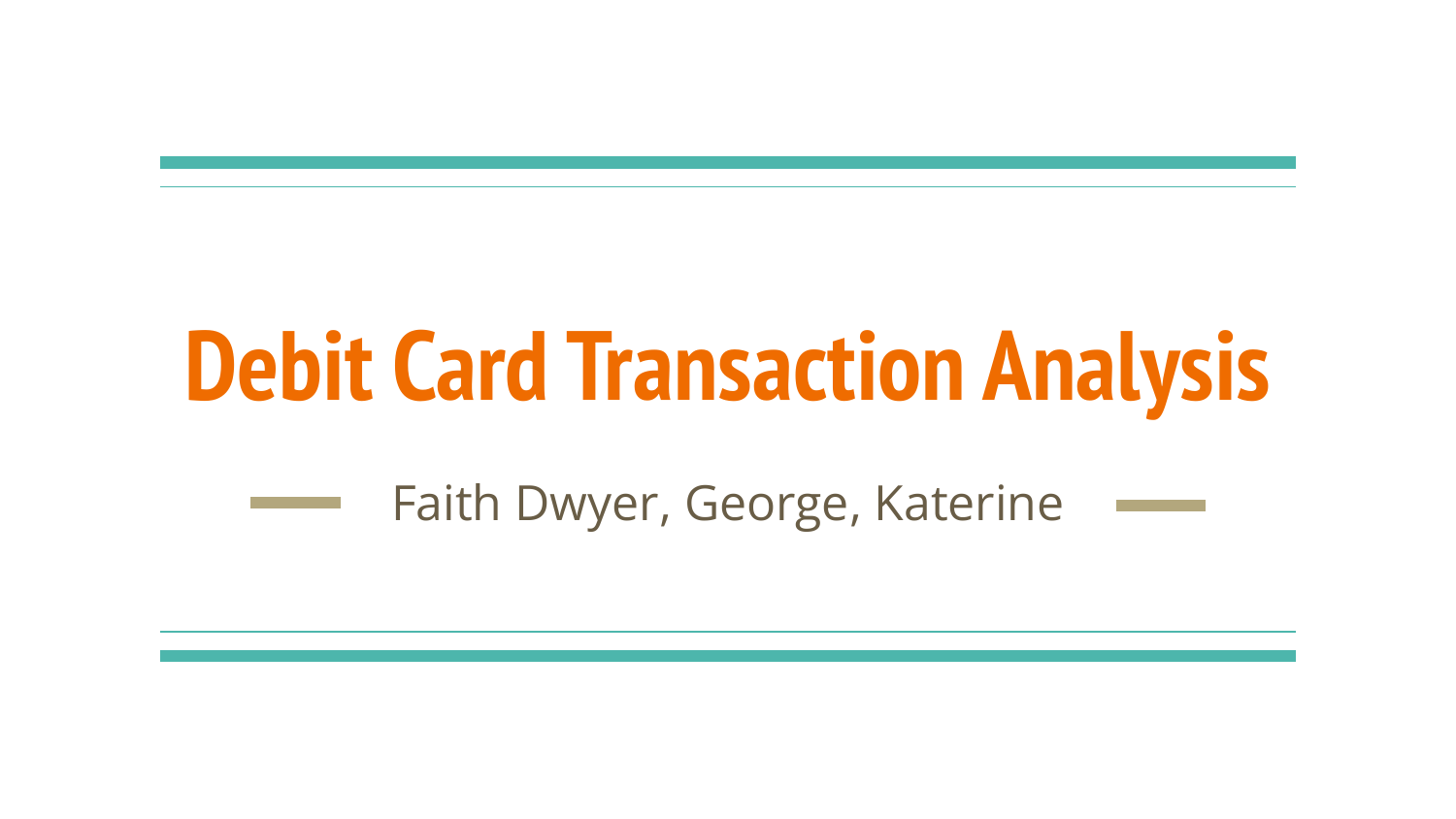

# Debit Card Transaction Analysis
Faith Dwyer, George, Katerine